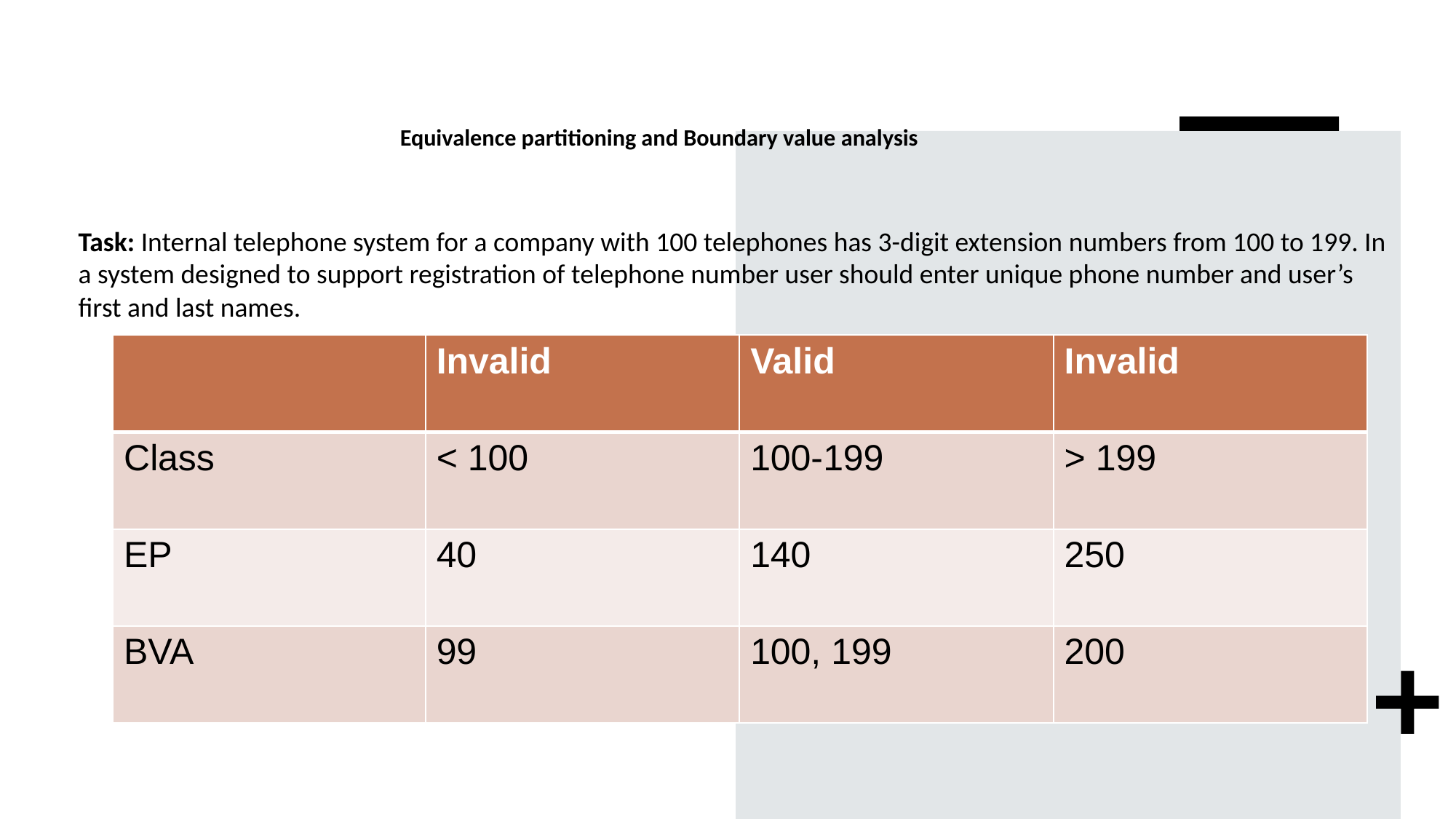

# Equivalence partitioning and Boundary value analysis
Task: Internal telephone system for a company with 100 telephones has 3-digit extension numbers from 100 to 199. In a system designed to support registration of telephone number user should enter unique phone number and user’s first and last names.

|  | Invalid | Valid | Invalid |
| --- | --- | --- | --- |
| Class | < 100 | 100-199 | > 199 |
| EP | 40 | 140 | 250 |
| BVA | 99 | 100, 199 | 200 |